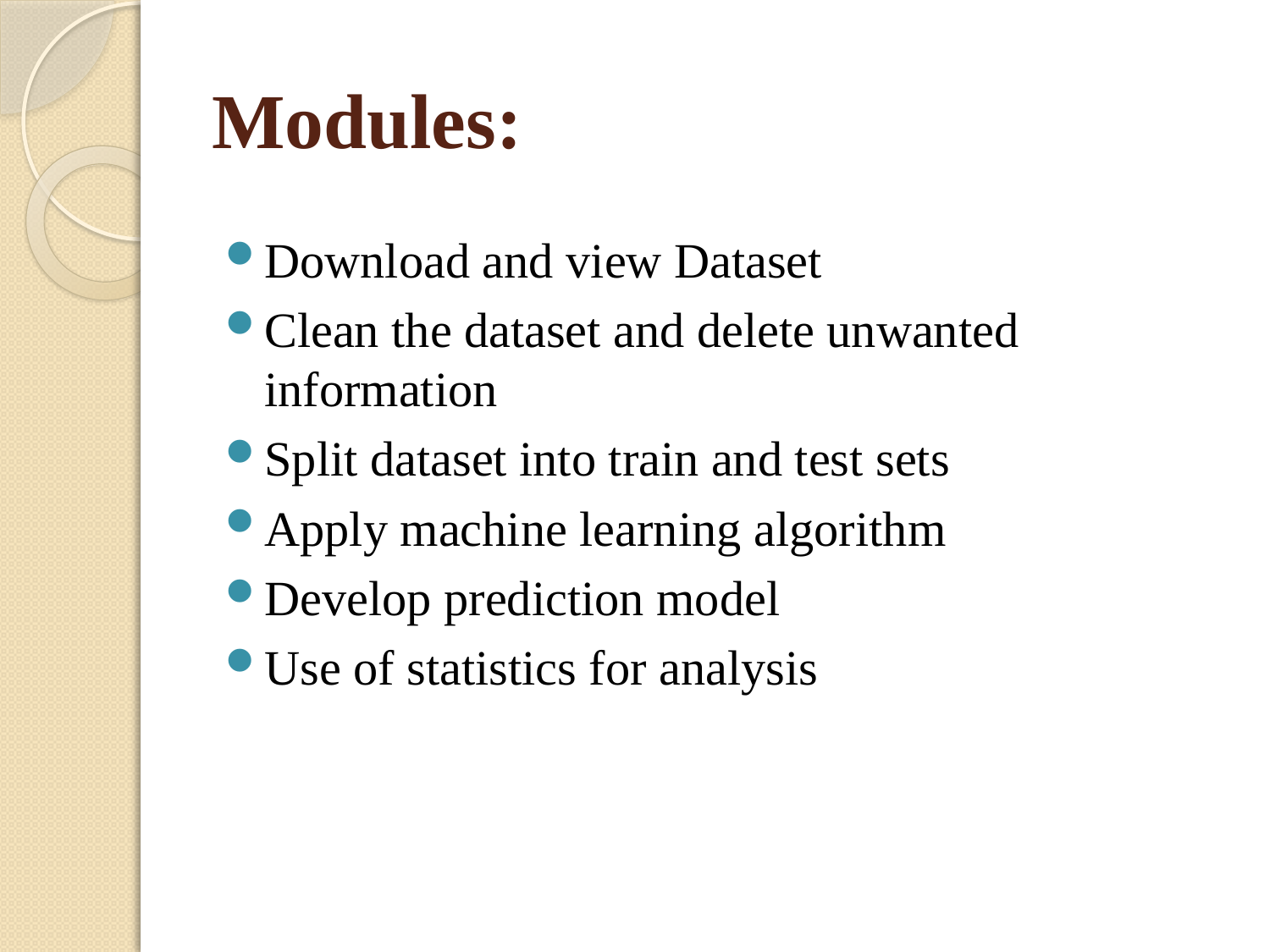

# Modules:
Download and view Dataset
Clean the dataset and delete unwanted information
Split dataset into train and test sets
Apply machine learning algorithm
Develop prediction model
Use of statistics for analysis